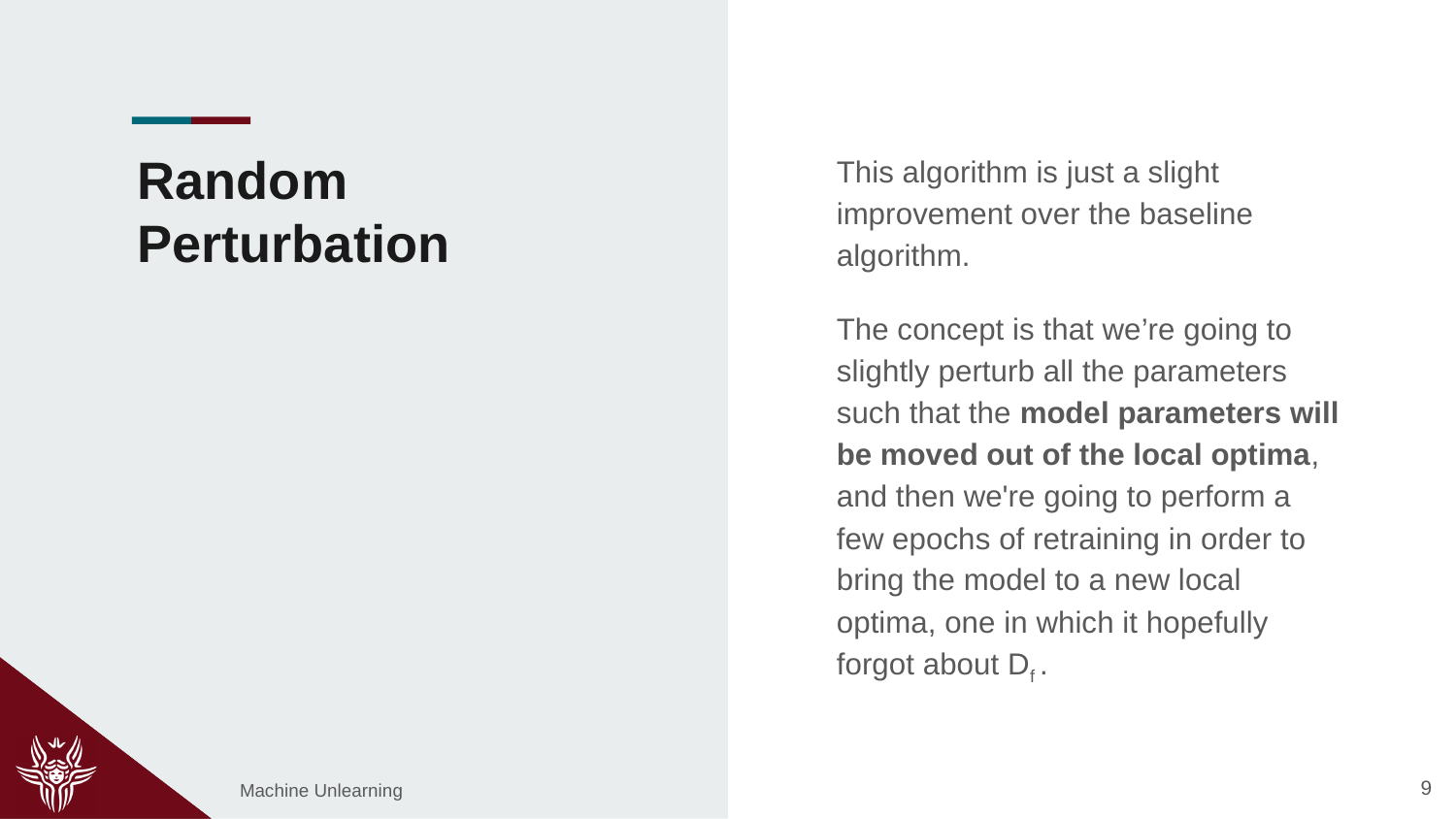

# Random Perturbation
This algorithm is just a slight improvement over the baseline algorithm.
The concept is that we’re going to slightly perturb all the parameters such that the model parameters will be moved out of the local optima, and then we're going to perform a few epochs of retraining in order to bring the model to a new local optima, one in which it hopefully forgot about Df .

9
Machine Unlearning